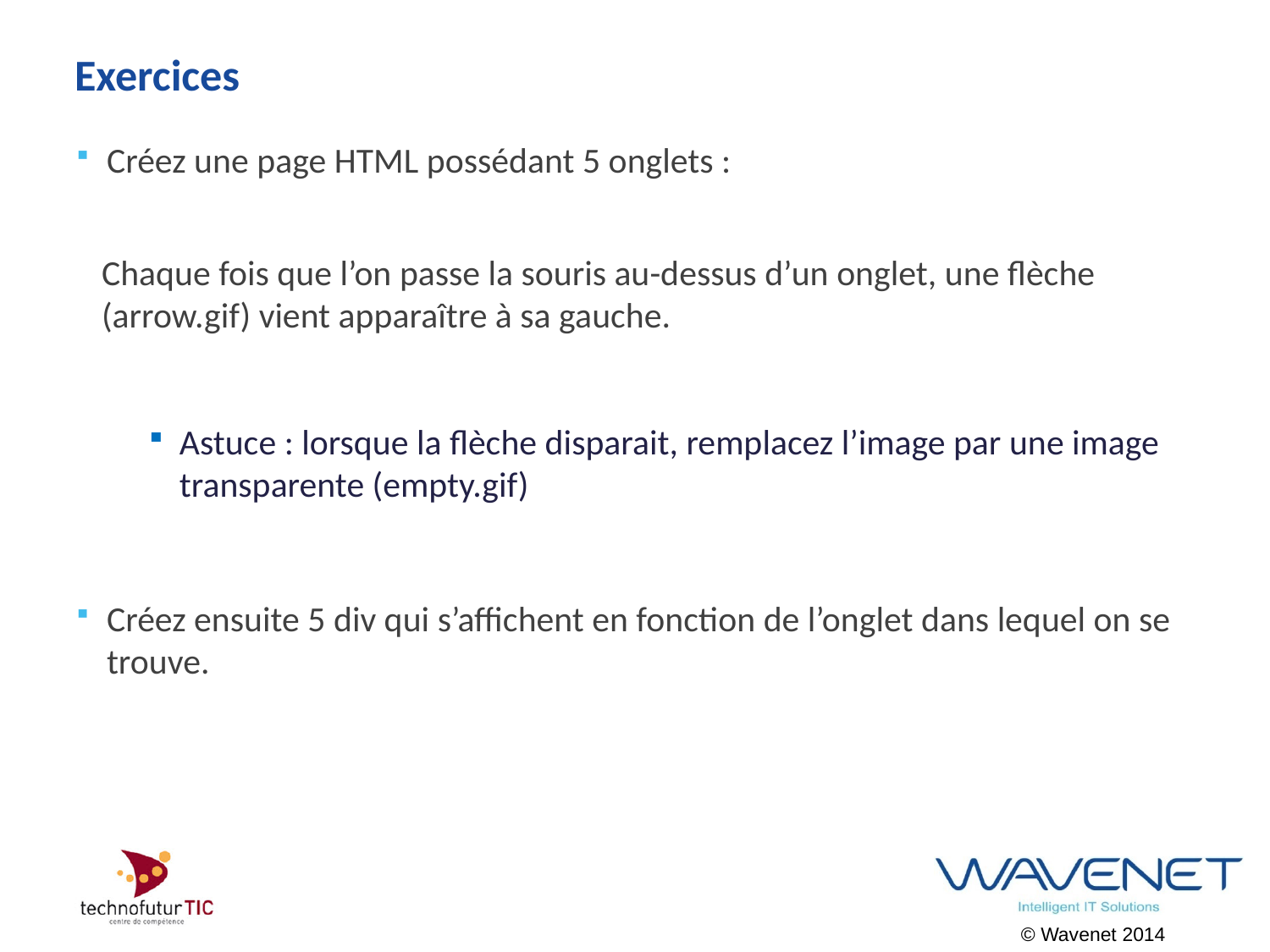

# Exercices
Créez une page HTML possédant 5 onglets :
Chaque fois que l’on passe la souris au-dessus d’un onglet, une flèche (arrow.gif) vient apparaître à sa gauche.

Astuce : lorsque la flèche disparait, remplacez l’image par une image transparente (empty.gif)

Créez ensuite 5 div qui s’affichent en fonction de l’onglet dans lequel on se trouve.

© Wavenet 2014